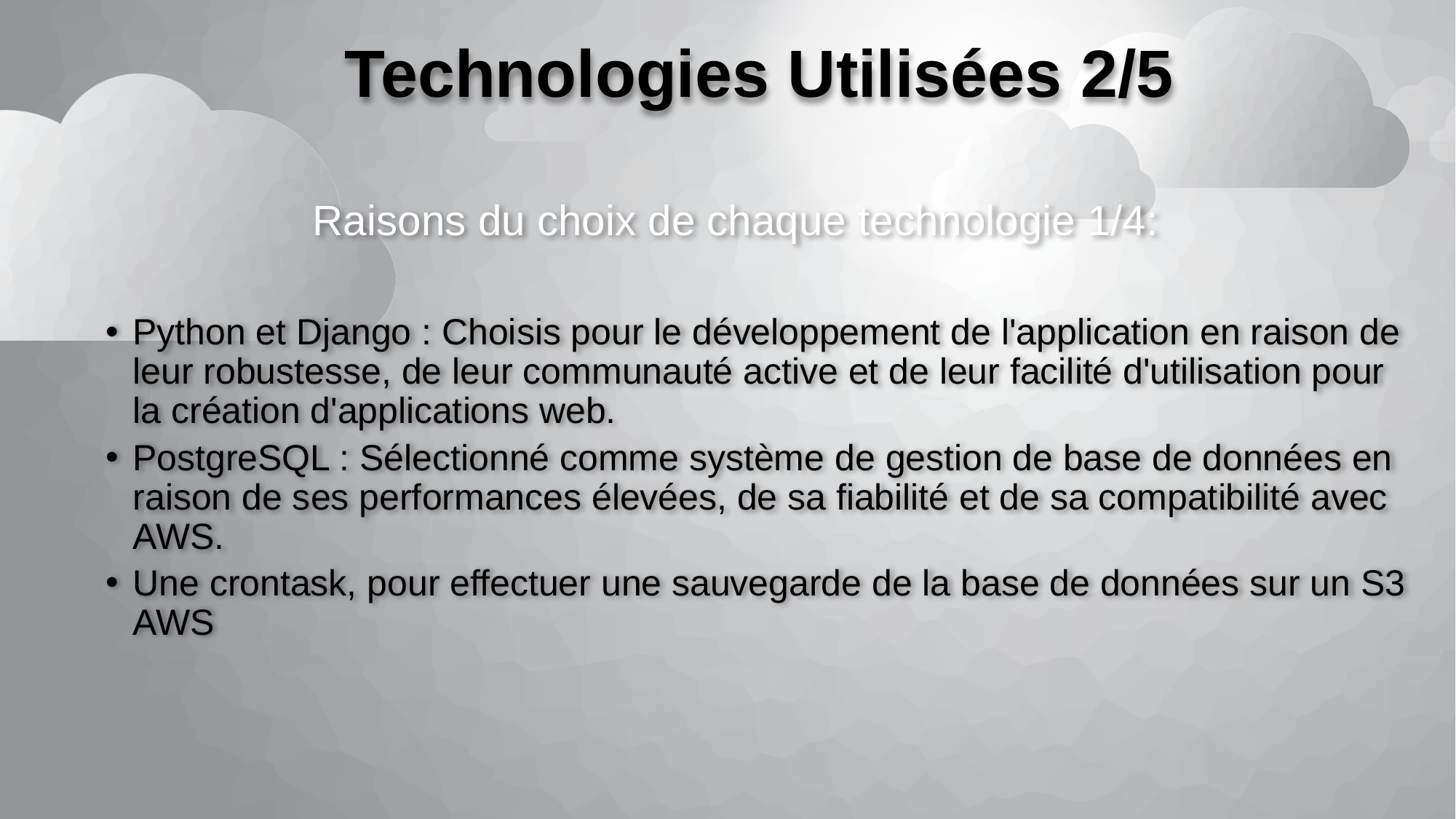

Raisons du choix de chaque technologie 1/4:

Python et Django : Choisis pour le développement de l'application en raison de leur robustesse, de leur communauté active et de leur facilité d'utilisation pour la création d'applications web.
PostgreSQL : Sélectionné comme système de gestion de base de données en raison de ses performances élevées, de sa fiabilité et de sa compatibilité avec AWS.
Une crontask, pour effectuer une sauvegarde de la base de données sur un S3 AWS
# Technologies Utilisées 2/5